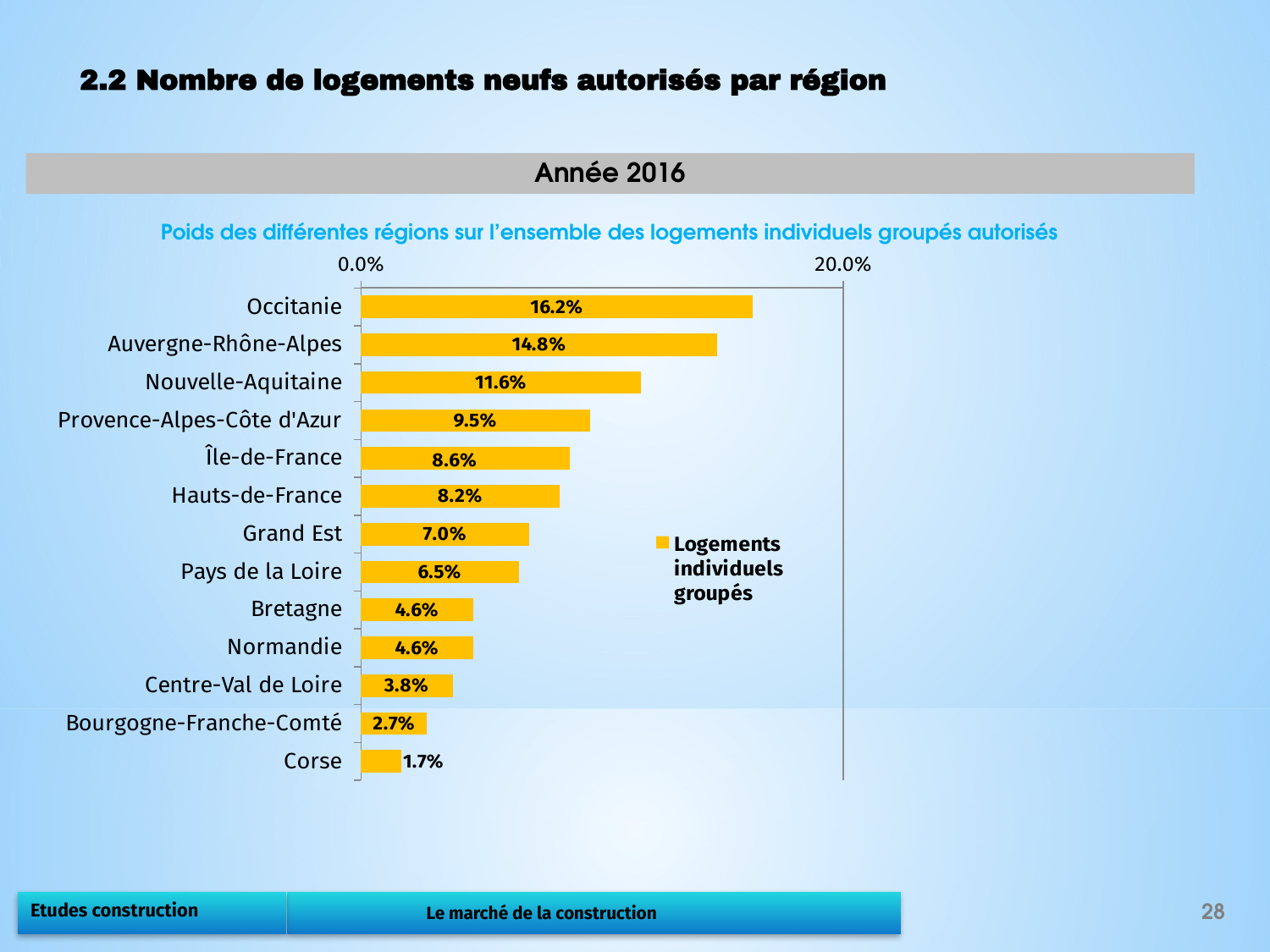

2.2 Nombre de logements neufs autorisés par région
Année 2016
Poids des différentes régions sur l’ensemble des logements individuels groupés autorisés

### Chart

| Category | Logements individuels groupés |
|---|---|
|  Occitanie  | 0.16244725738396623 |
|  Auvergne-Rhône-Alpes  | 0.14767932489451477 |
|  Nouvelle-Aquitaine  | 0.1160337552742616 |
|  Provence-Alpes-Côte d'Azur  | 0.0949367088607595 |
|  Île-de-France  | 0.08649789029535865 |
|  Hauts-de-France  | 0.08227848101265822 |
|  Grand Est  | 0.06962025316455696 |
|  Pays de la Loire  | 0.06540084388185655 |
|  Bretagne  | 0.046413502109704644 |
|  Normandie  | 0.046413502109704644 |
|  Centre-Val de Loire  | 0.0379746835443038 |
|  Bourgogne-Franche-Comté  | 0.027426160337552744 |
|  Corse  | 0.016877637130801686 |
28